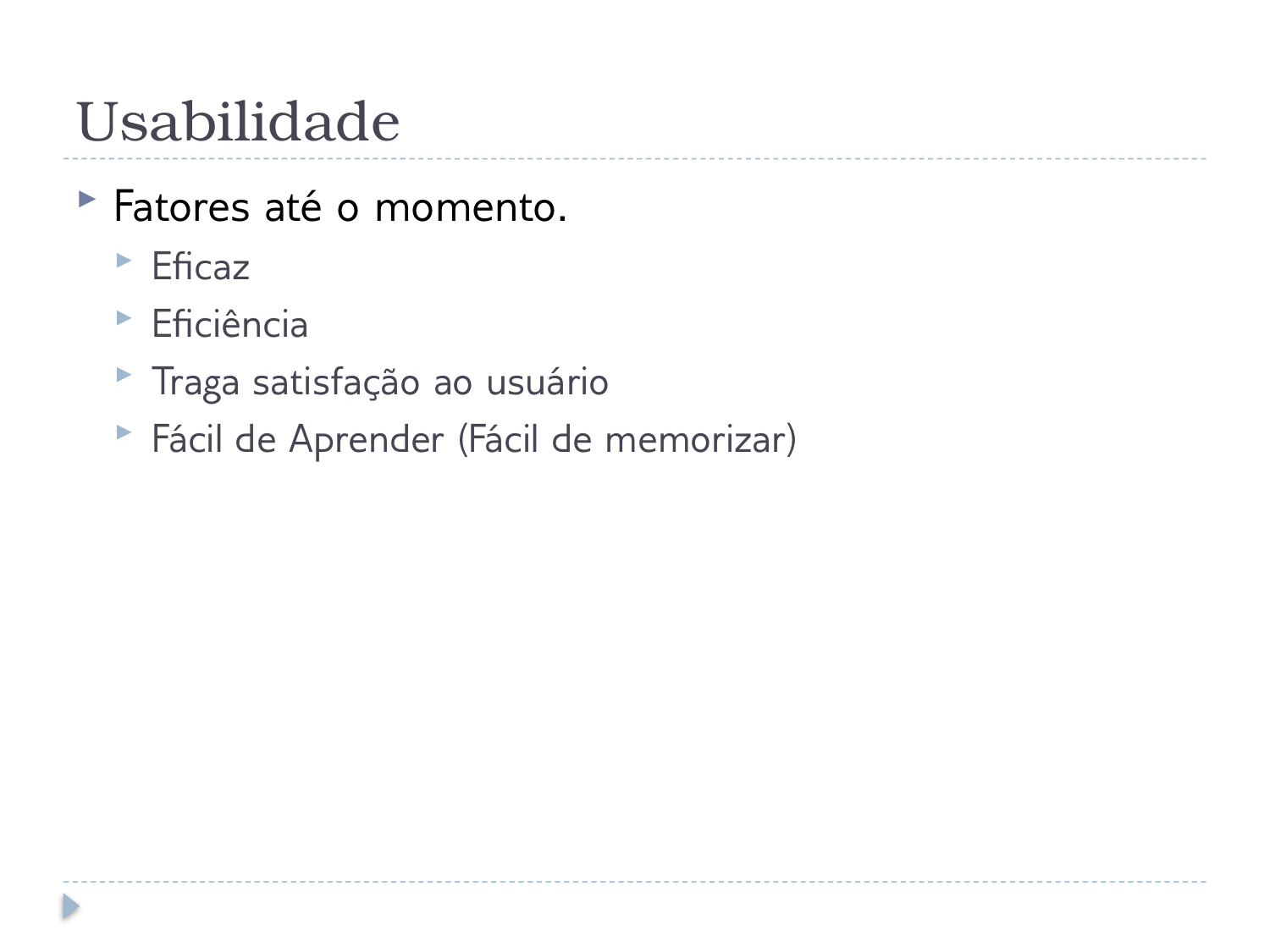

# Usabilidade
Fatores até o momento.
Eficaz
Eficiência
Traga satisfação ao usuário
Fácil de Aprender (Fácil de memorizar)